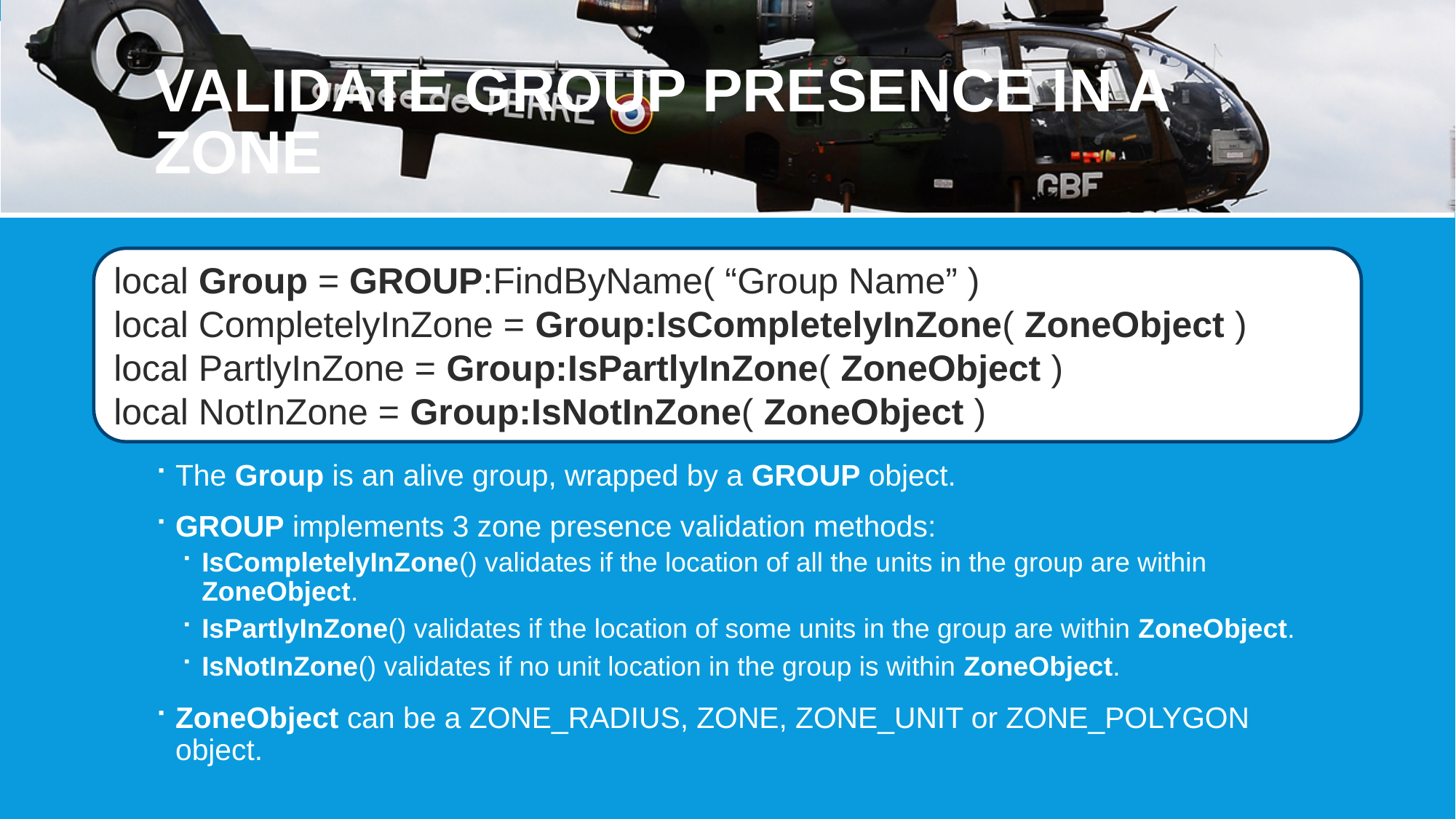

# Validate group presence in a zone
local Group = GROUP:FindByName( “Group Name” )
local CompletelyInZone = Group:IsCompletelyInZone( ZoneObject )
local PartlyInZone = Group:IsPartlyInZone( ZoneObject )
local NotInZone = Group:IsNotInZone( ZoneObject )
The Group is an alive group, wrapped by a GROUP object.
GROUP implements 3 zone presence validation methods:
IsCompletelyInZone() validates if the location of all the units in the group are within ZoneObject.
IsPartlyInZone() validates if the location of some units in the group are within ZoneObject.
IsNotInZone() validates if no unit location in the group is within ZoneObject.
ZoneObject can be a ZONE_RADIUS, ZONE, ZONE_UNIT or ZONE_POLYGON object.